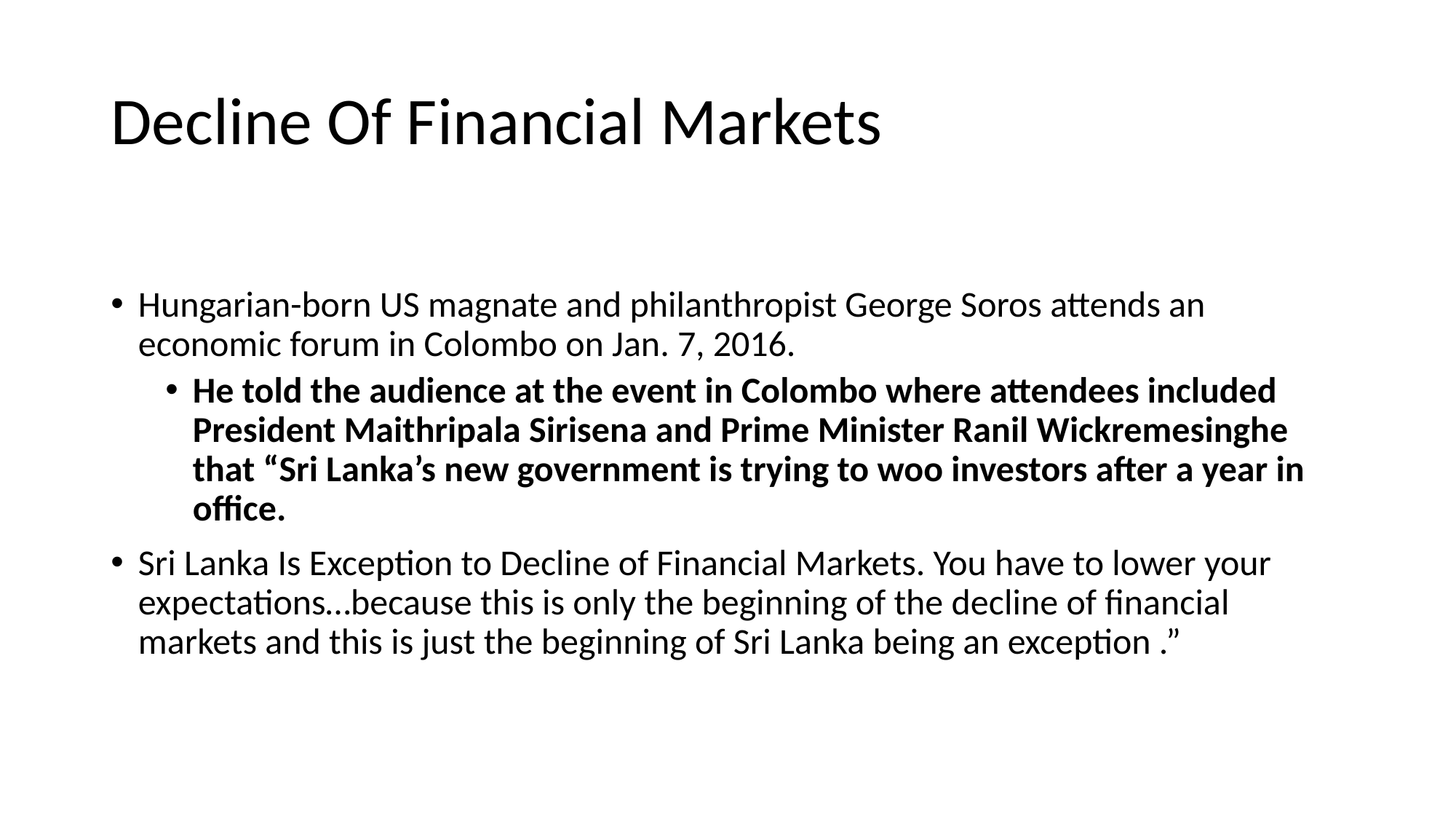

# Decline Of Financial Markets

Hungarian-born US magnate and philanthropist George Soros attends an economic forum in Colombo on Jan. 7, 2016.
He told the audience at the event in Colombo where attendees included President Maithripala Sirisena and Prime Minister Ranil Wickremesinghe that “Sri Lanka’s new government is trying to woo investors after a year in office.
Sri Lanka Is Exception to Decline of Financial Markets. You have to lower your expectations…because this is only the beginning of the decline of financial markets and this is just the beginning of Sri Lanka being an exception .”